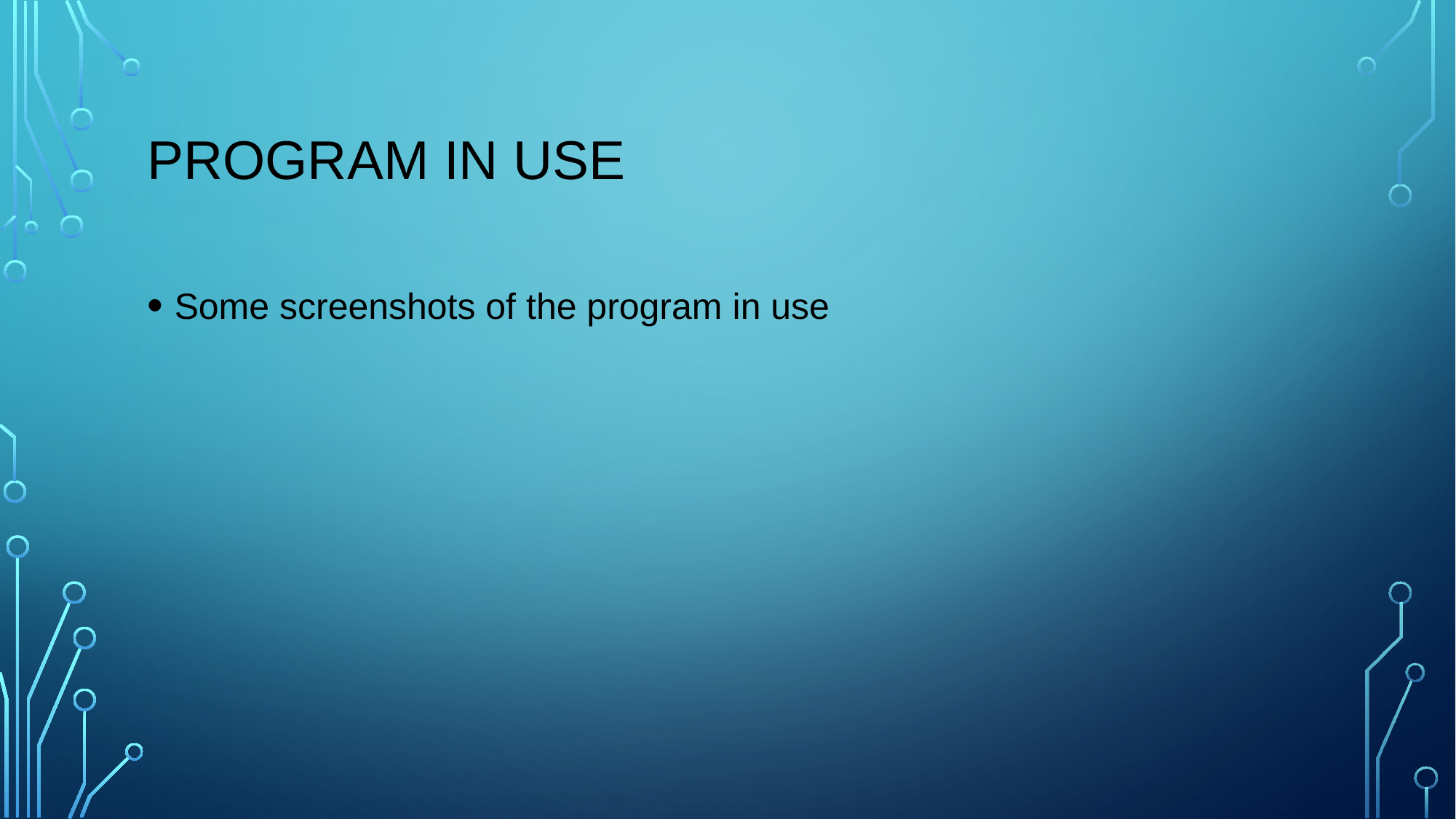

# Program in use
Some screenshots of the program in use